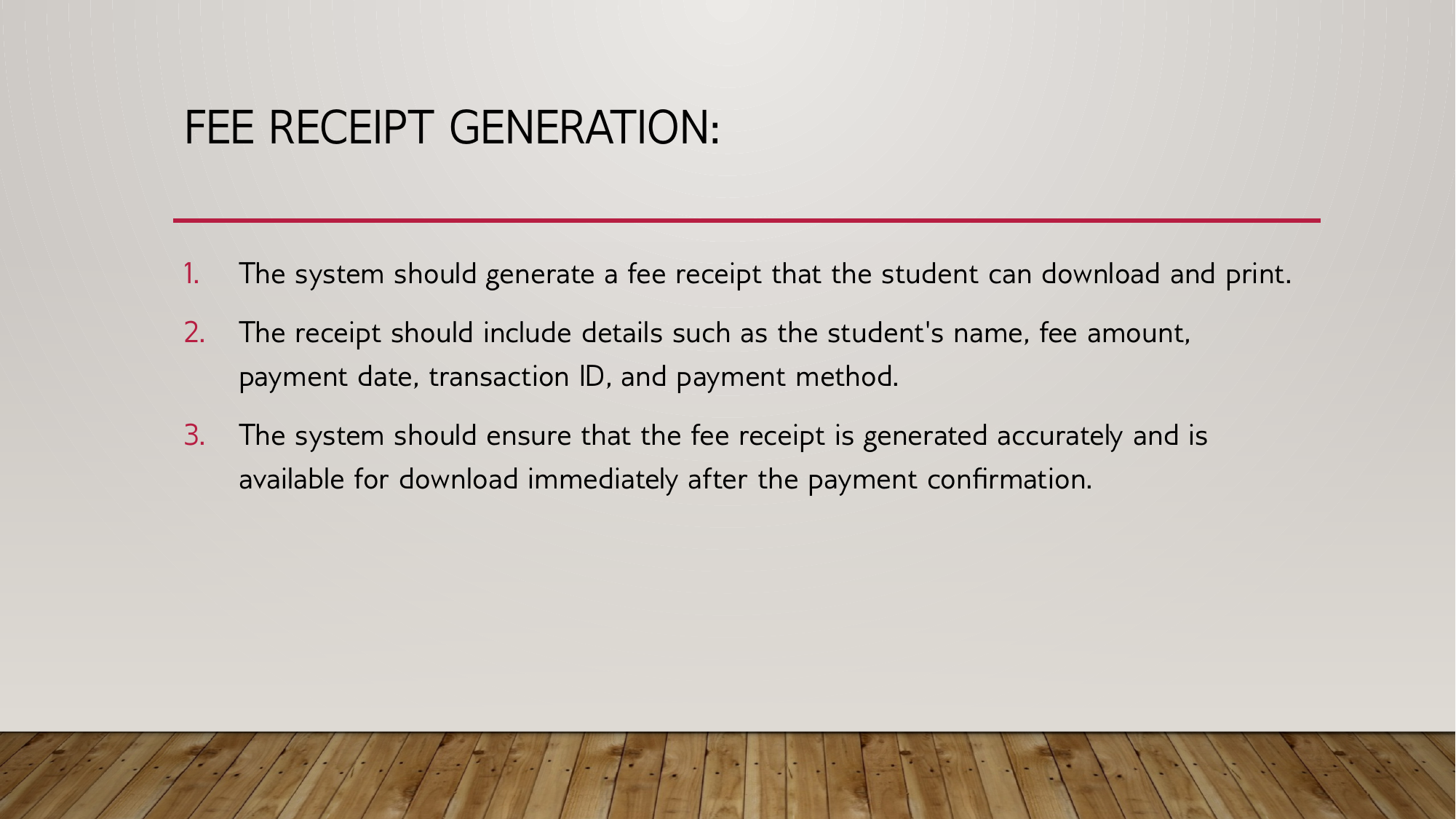

# Fee Receipt Generation:
The system should generate a fee receipt that the student can download and print.
The receipt should include details such as the student's name, fee amount, payment date, transaction ID, and payment method.
The system should ensure that the fee receipt is generated accurately and is available for download immediately after the payment confirmation.